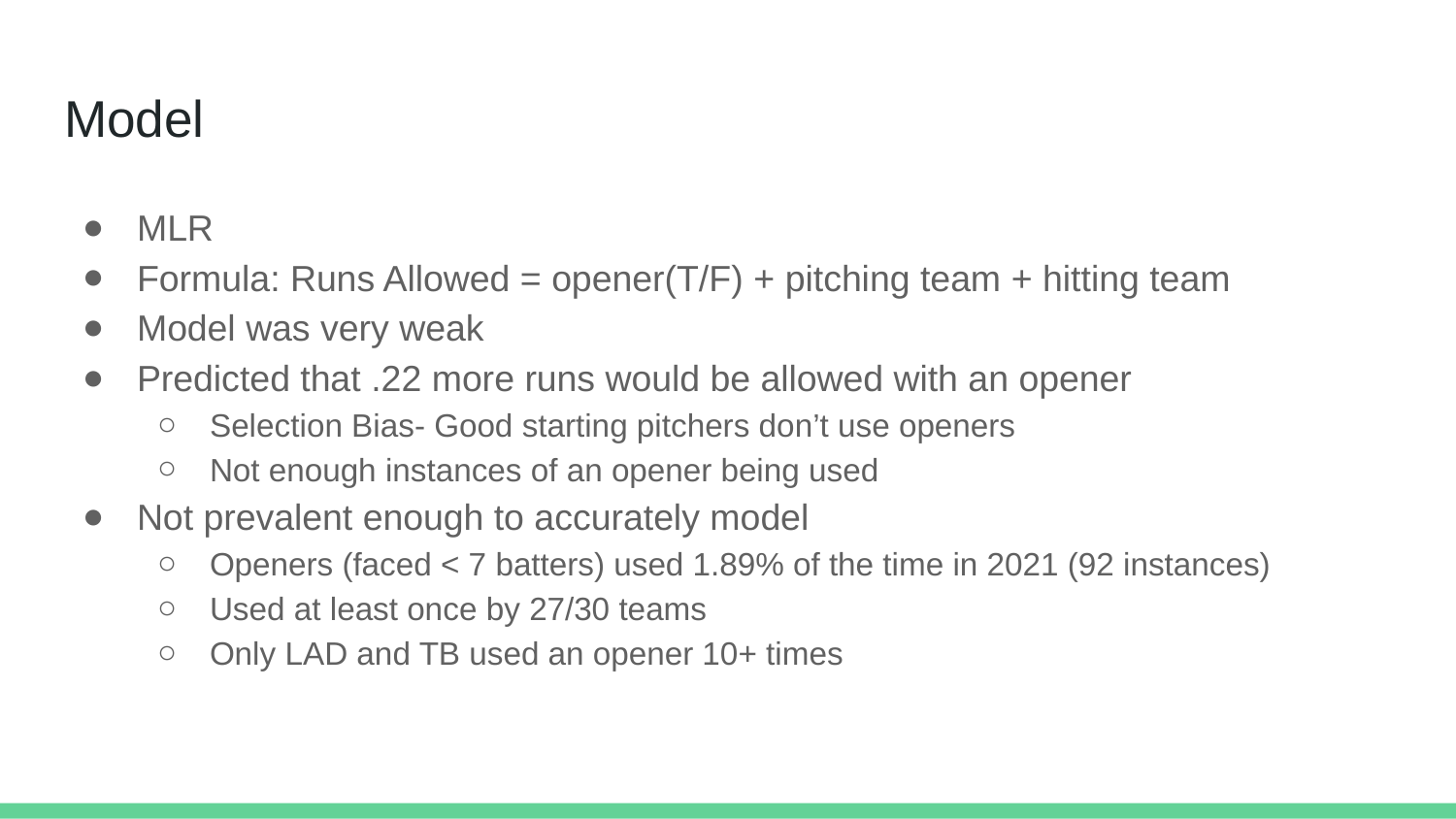

# Model
MLR
Formula: Runs Allowed = opener(T/F) + pitching team + hitting team
Model was very weak
Predicted that .22 more runs would be allowed with an opener
Selection Bias- Good starting pitchers don’t use openers
Not enough instances of an opener being used
Not prevalent enough to accurately model
Openers (faced < 7 batters) used 1.89% of the time in 2021 (92 instances)
Used at least once by 27/30 teams
Only LAD and TB used an opener 10+ times